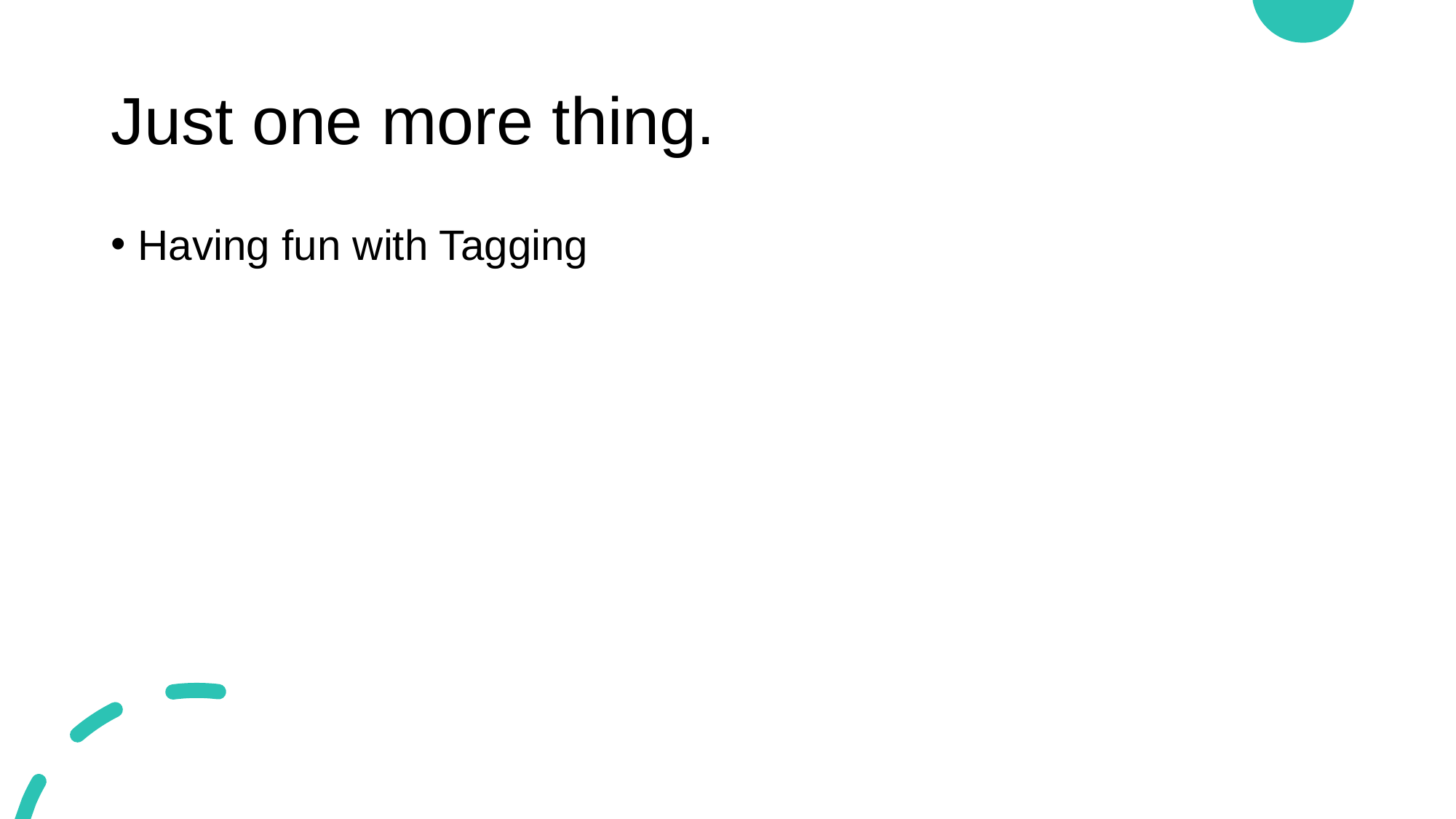

# Just one more thing.
Having fun with Tagging